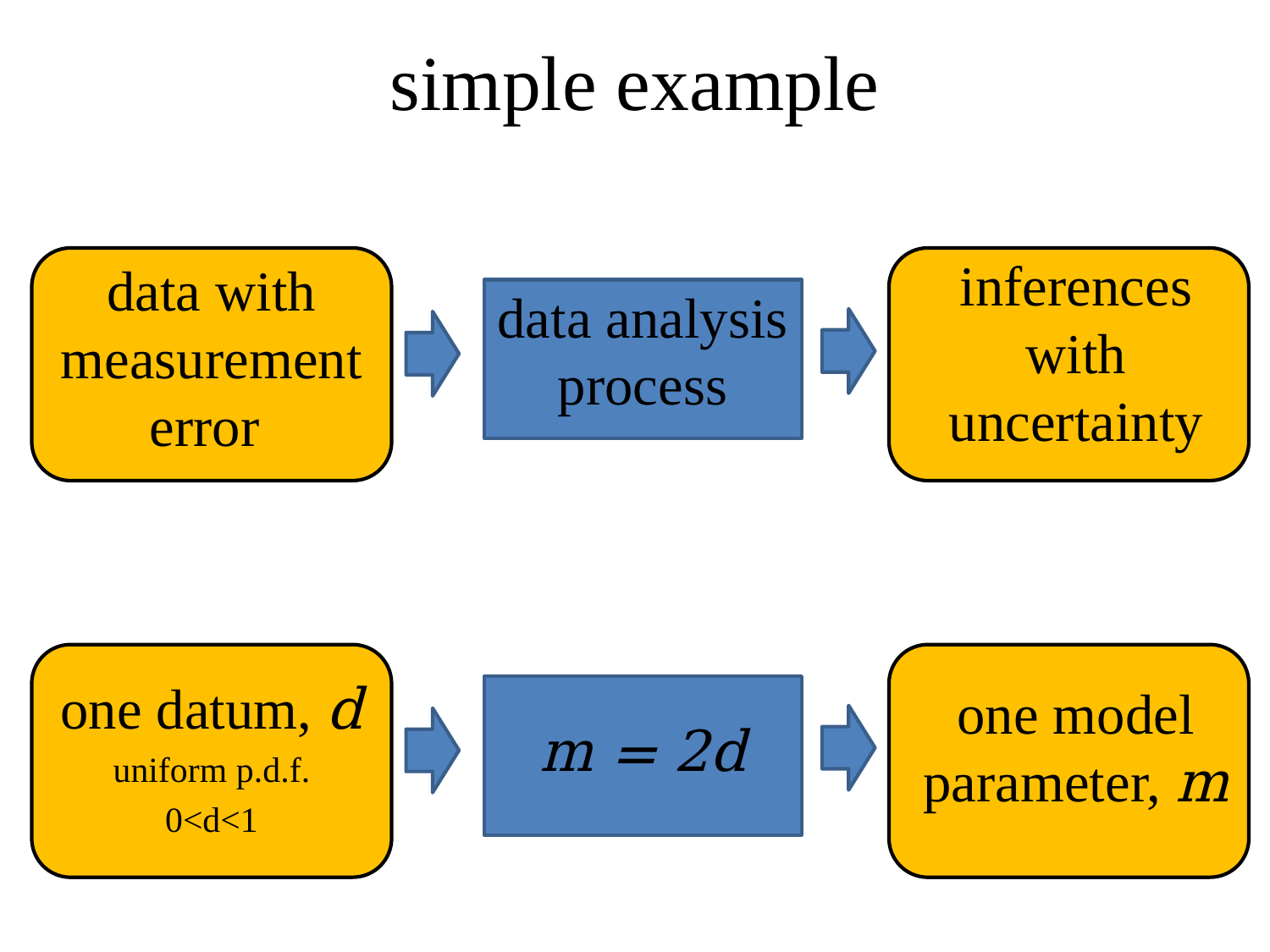

# simple example
inferences with uncertainty

data with measurement error

data analysis process

one datum, d
uniform p.d.f.
0<d<1
one model parameter, m

m = 2d